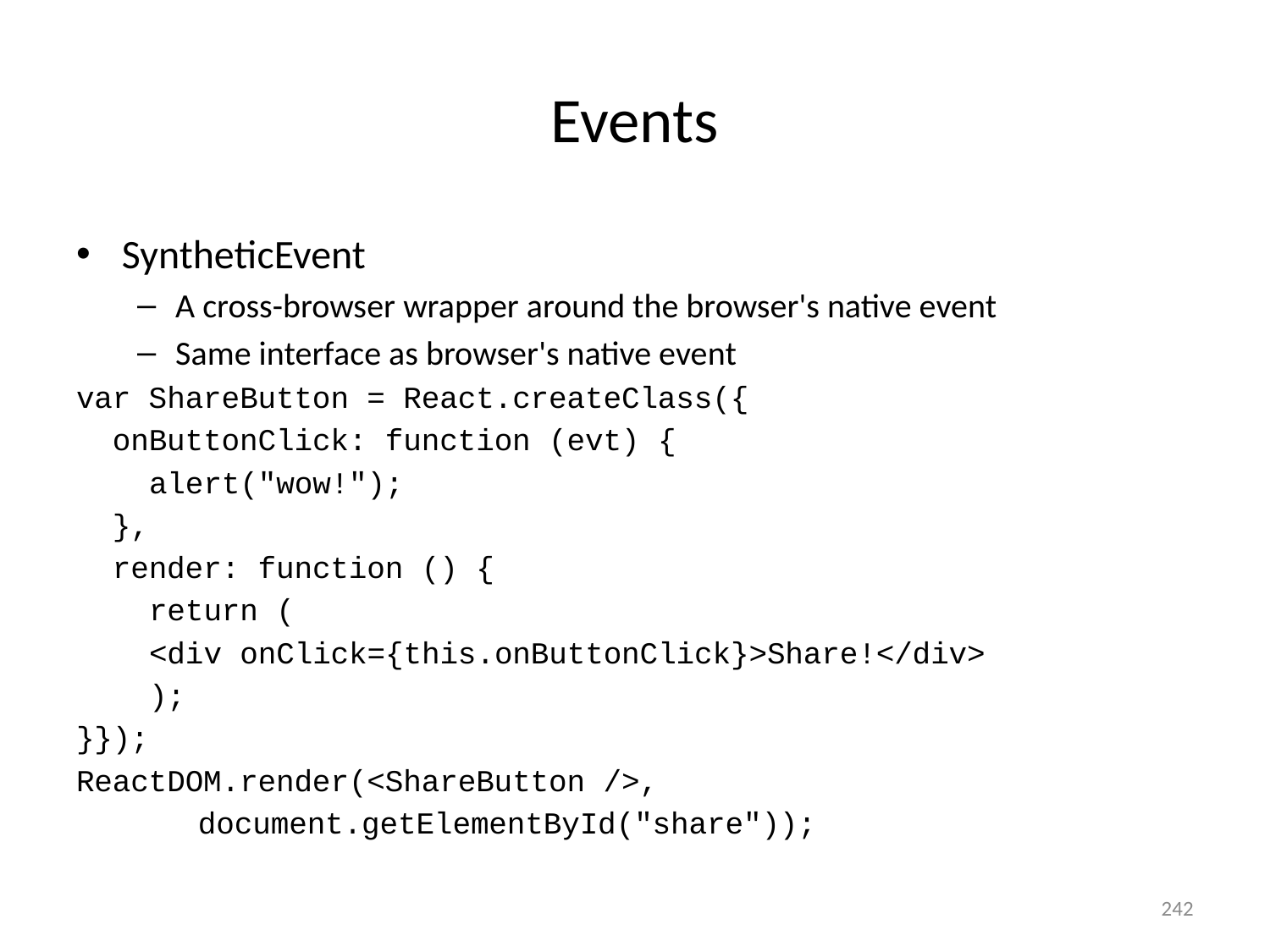

# Events
SyntheticEvent
A cross-browser wrapper around the browser's native event
Same interface as browser's native event
var ShareButton = React.createClass({
  onButtonClick: function (evt) {
    alert("wow!");
  },
  render: function () {
    return (
    <div onClick={this.onButtonClick}>Share!</div>
    );
}});
ReactDOM.render(<ShareButton />,
	document.getElementById("share"));
242